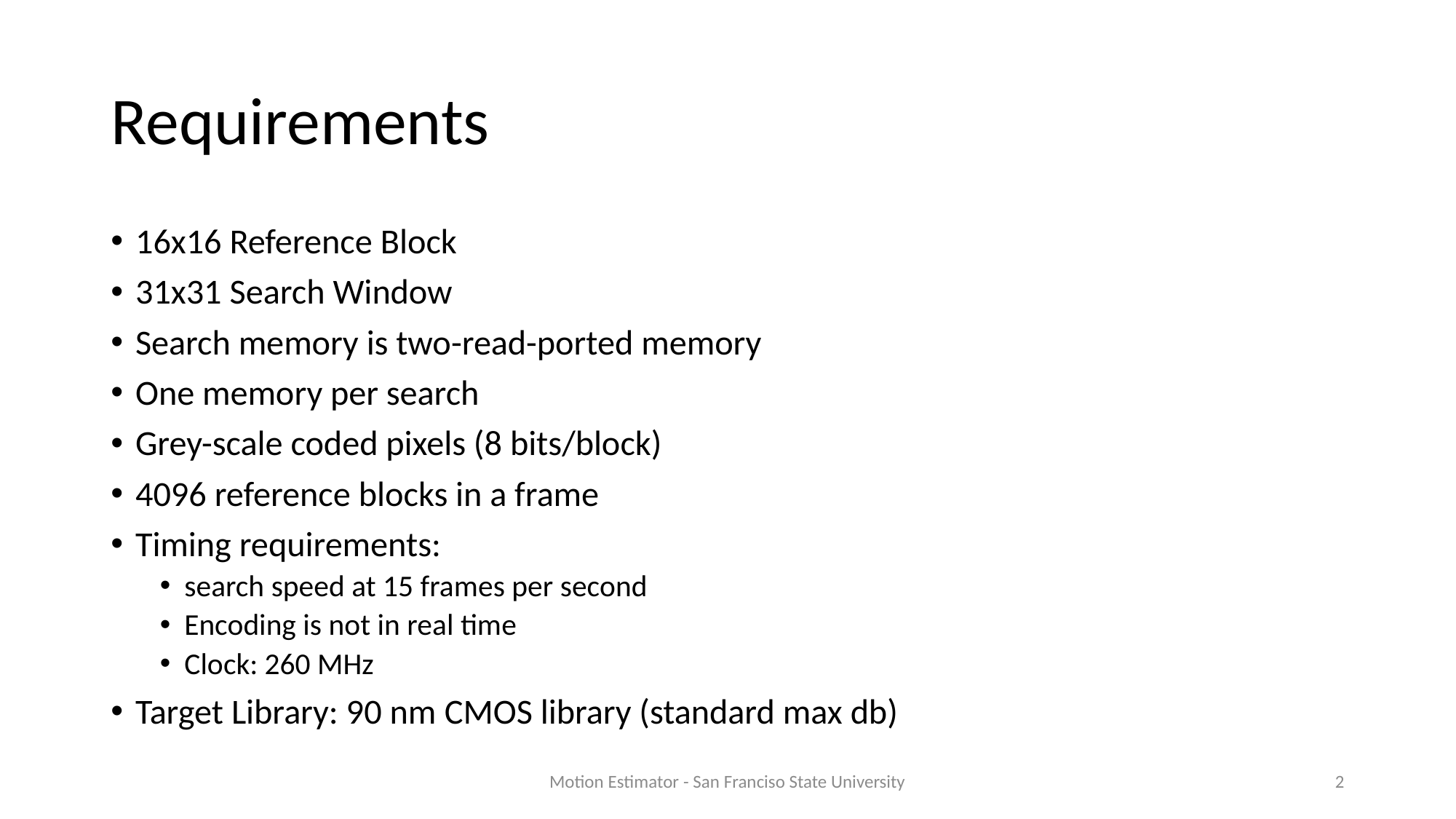

# Requirements
16x16 Reference Block
31x31 Search Window
Search memory is two-read-ported memory
One memory per search
Grey-scale coded pixels (8 bits/block)
4096 reference blocks in a frame
Timing requirements:
search speed at 15 frames per second
Encoding is not in real time
Clock: 260 MHz
Target Library: 90 nm CMOS library (standard max db)
Motion Estimator - San Franciso State University
2